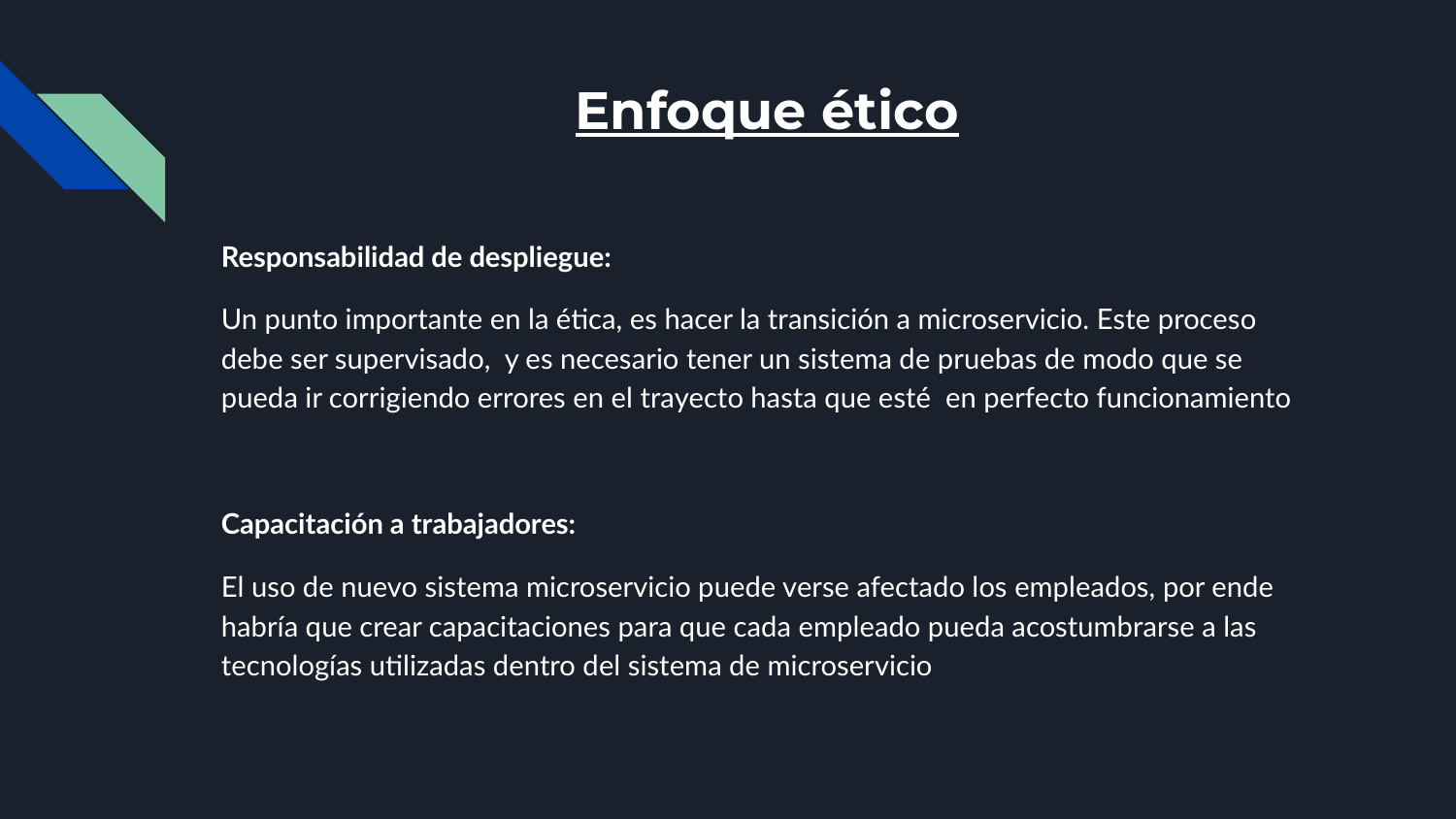

# Enfoque ético
Responsabilidad de despliegue:
Un punto importante en la ética, es hacer la transición a microservicio. Este proceso debe ser supervisado,  y es necesario tener un sistema de pruebas de modo que se pueda ir corrigiendo errores en el trayecto hasta que esté  en perfecto funcionamiento

Capacitación a trabajadores:
El uso de nuevo sistema microservicio puede verse afectado los empleados, por ende habría que crear capacitaciones para que cada empleado pueda acostumbrarse a las tecnologías utilizadas dentro del sistema de microservicio